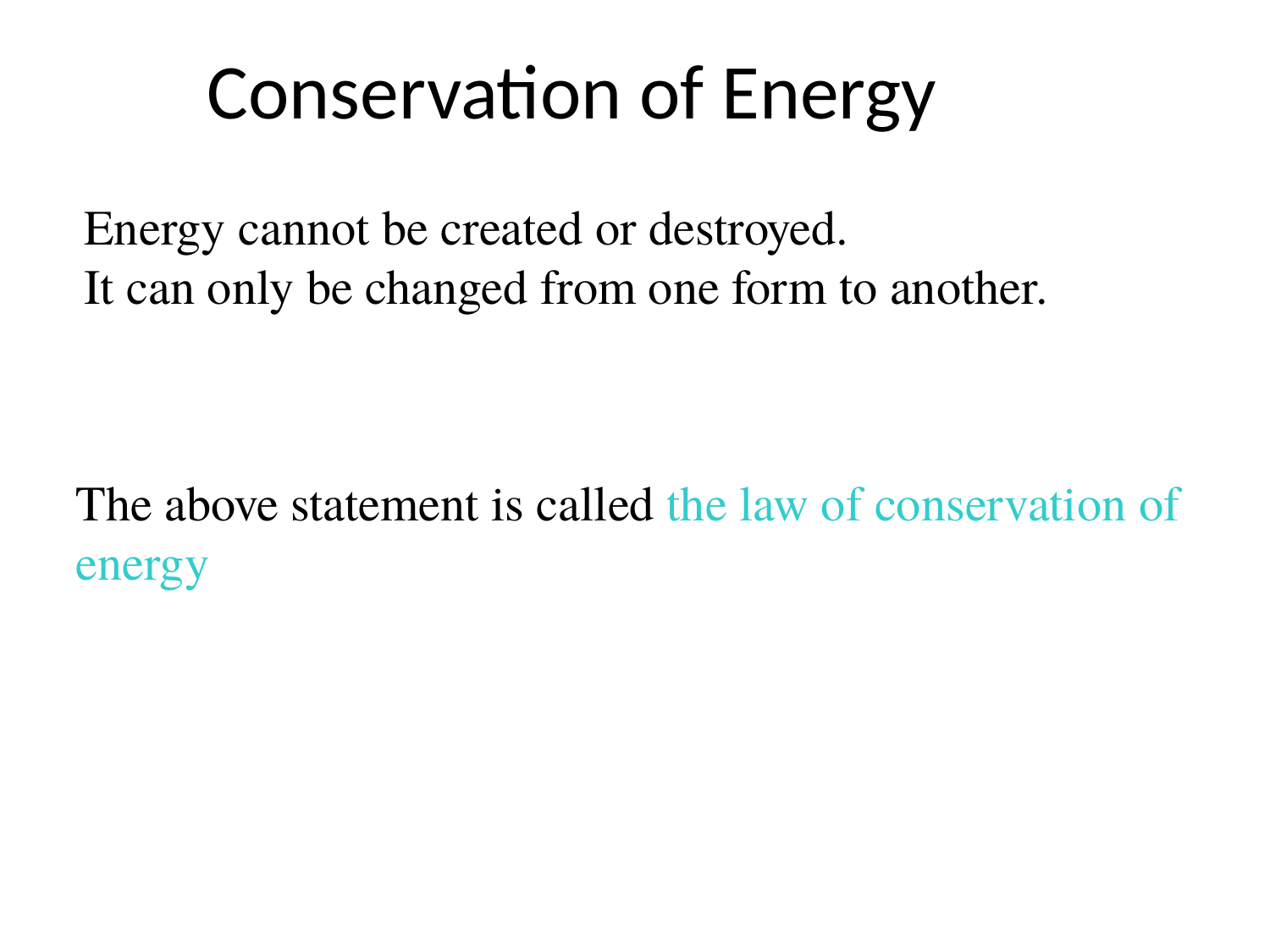

# Conservation of Energy
Energy cannot be created or destroyed.
It can only be changed from one form to another.
The above statement is called the law of conservation of energy